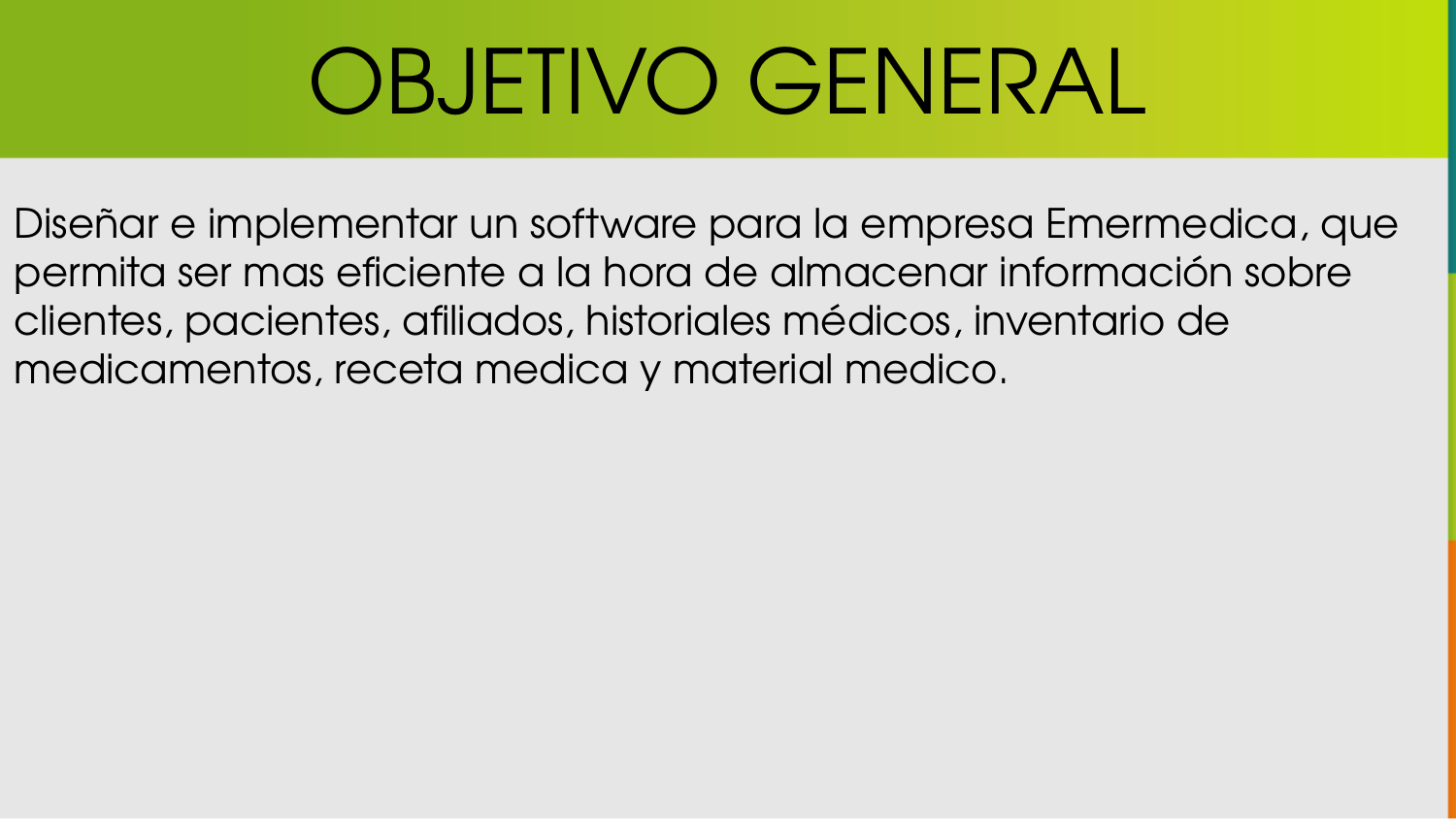

OBJETIVO GENERAL
Diseñar e implementar un software para la empresa Emermedica, que permita ser mas eficiente a la hora de almacenar información sobre clientes, pacientes, afiliados, historiales médicos, inventario de medicamentos, receta medica y material medico.